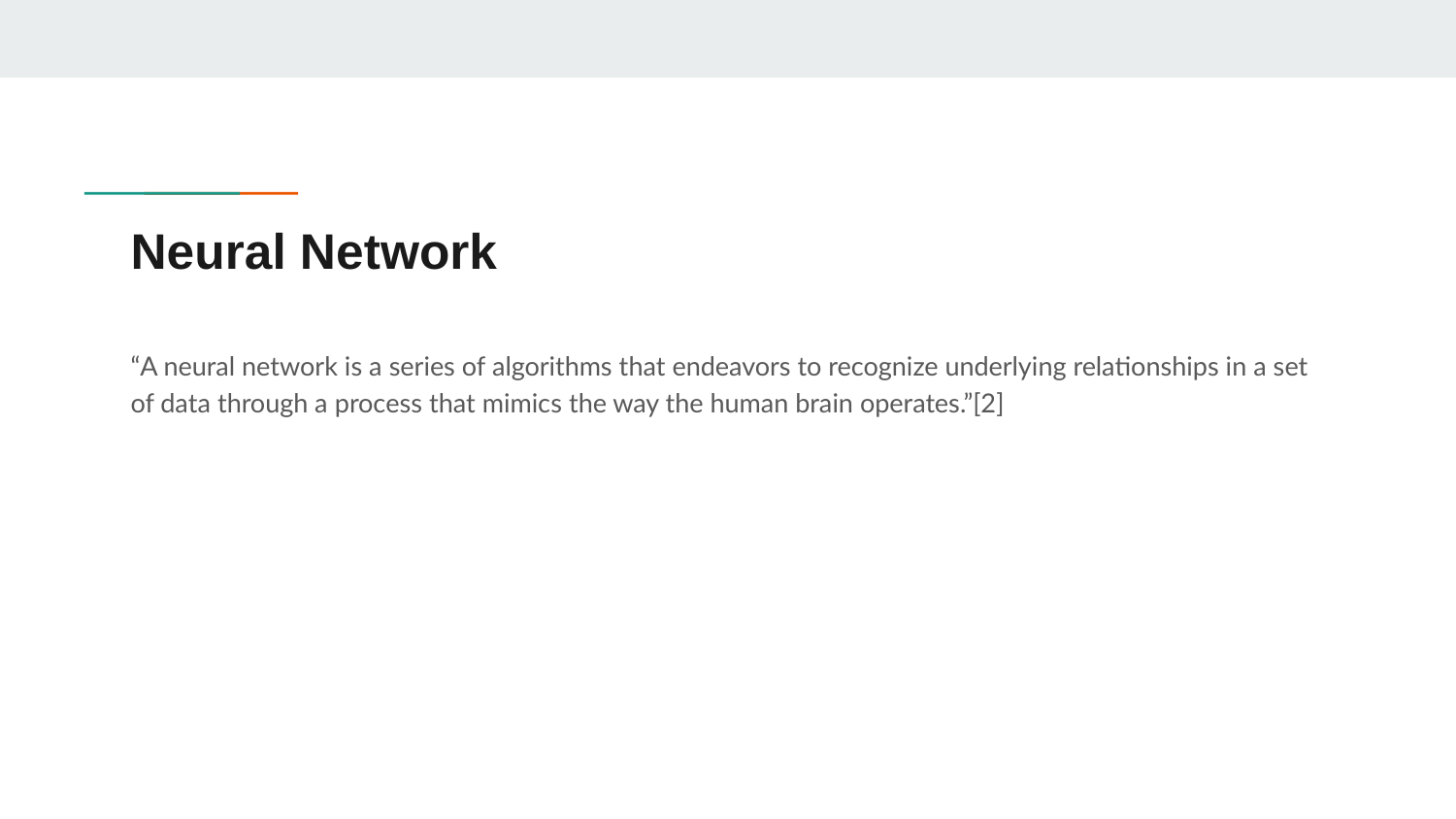

# Neural Network
“A neural network is a series of algorithms that endeavors to recognize underlying relationships in a set of data through a process that mimics the way the human brain operates.”[2]